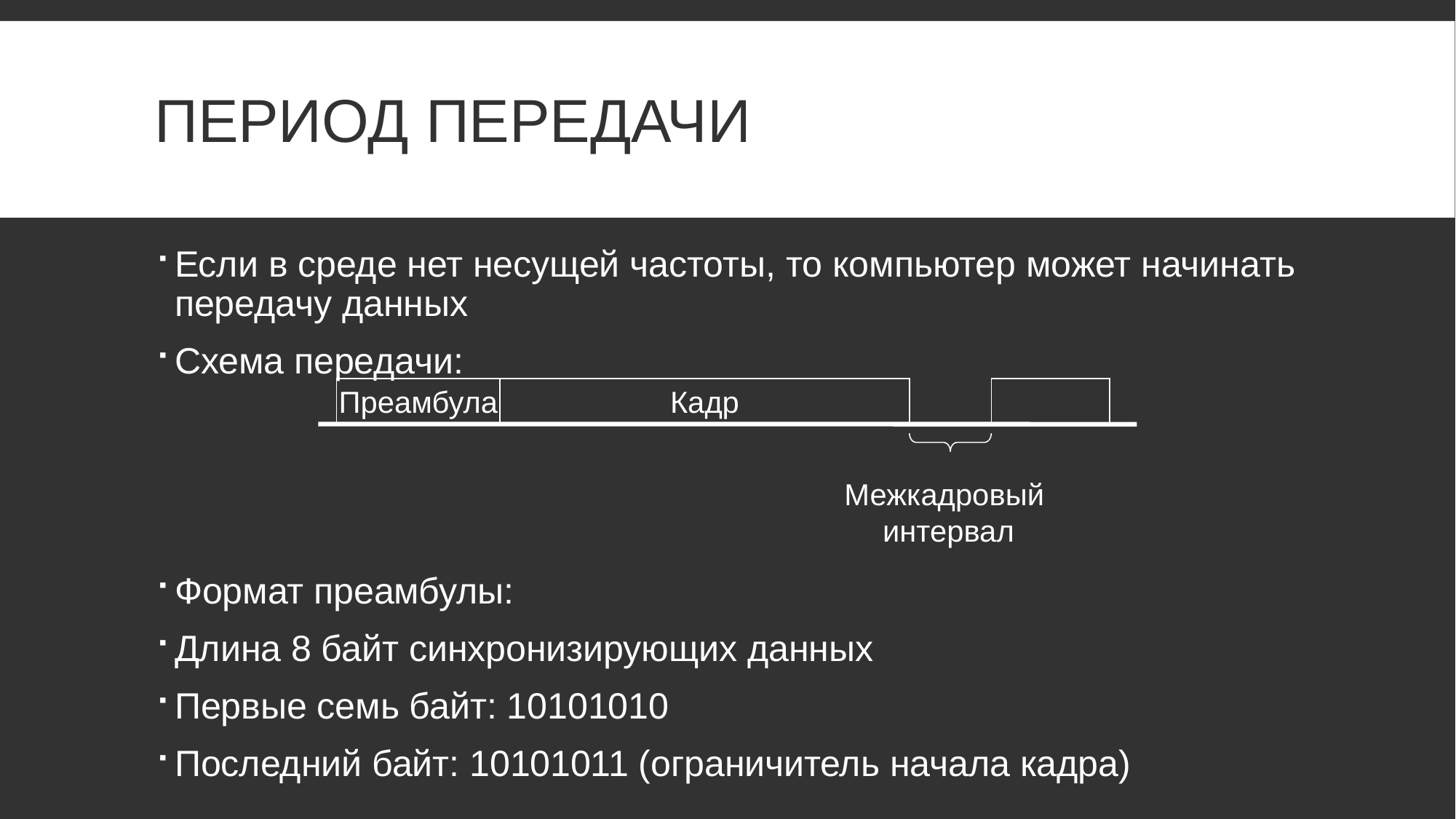

# Период передачи
Если в среде нет несущей частоты, то компьютер может начинать передачу данных
Схема передачи:

Формат преамбулы:
Длина 8 байт синхронизирующих данных
Первые семь байт: 10101010
Последний байт: 10101011 (ограничитель начала кадра)

Преамбула
Кадр

Межкадровый
интервал